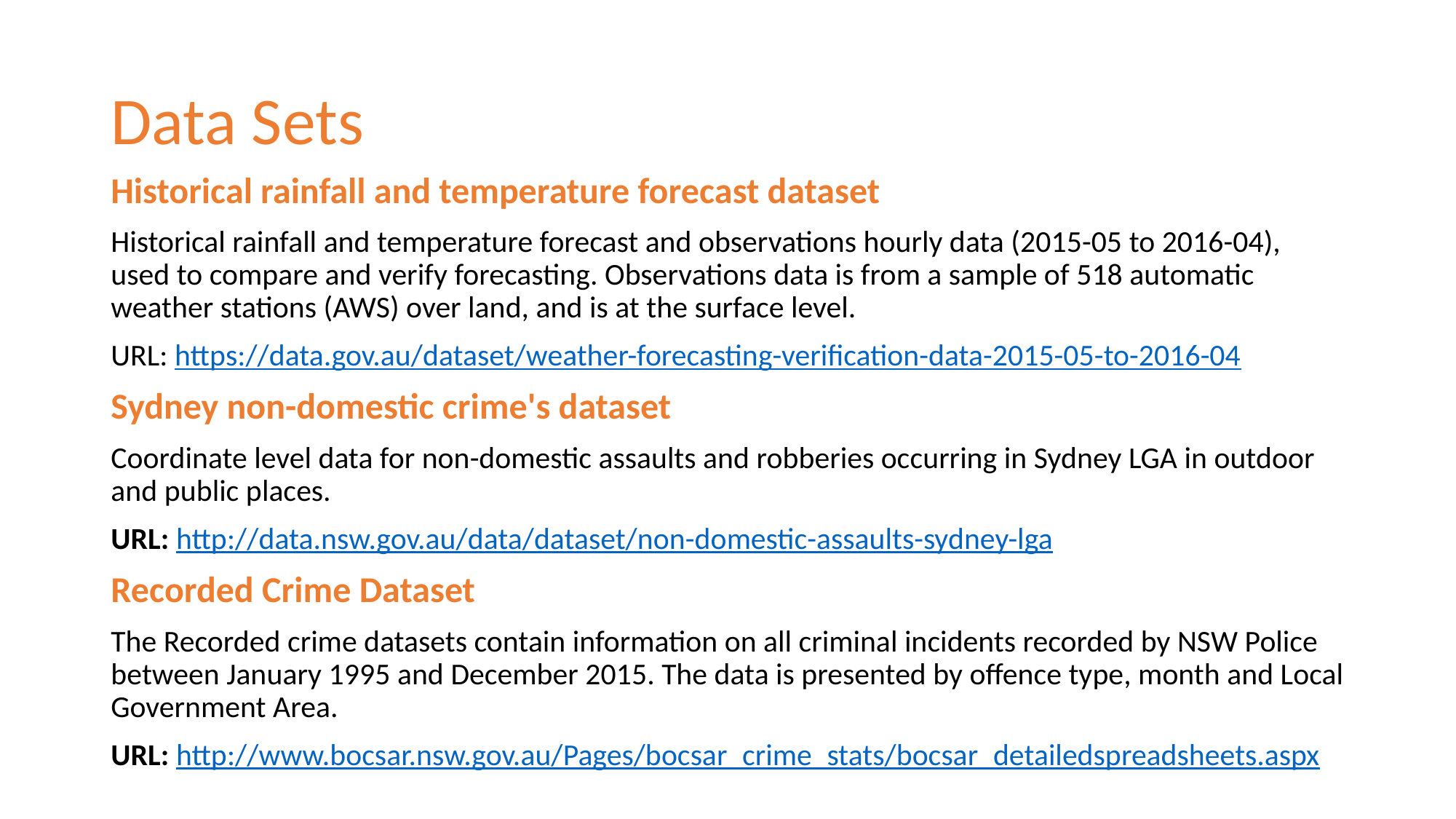

# Data Sets
Historical rainfall and temperature forecast dataset
Historical rainfall and temperature forecast and observations hourly data (2015-05 to 2016-04), used to compare and verify forecasting. Observations data is from a sample of 518 automatic weather stations (AWS) over land, and is at the surface level.
URL: https://data.gov.au/dataset/weather-forecasting-verification-data-2015-05-to-2016-04
Sydney non-domestic crime's dataset
Coordinate level data for non-domestic assaults and robberies occurring in Sydney LGA in outdoor and public places.
URL: http://data.nsw.gov.au/data/dataset/non-domestic-assaults-sydney-lga
Recorded Crime Dataset
The Recorded crime datasets contain information on all criminal incidents recorded by NSW Police between January 1995 and December 2015. The data is presented by offence type, month and Local Government Area.
URL: http://www.bocsar.nsw.gov.au/Pages/bocsar_crime_stats/bocsar_detailedspreadsheets.aspx